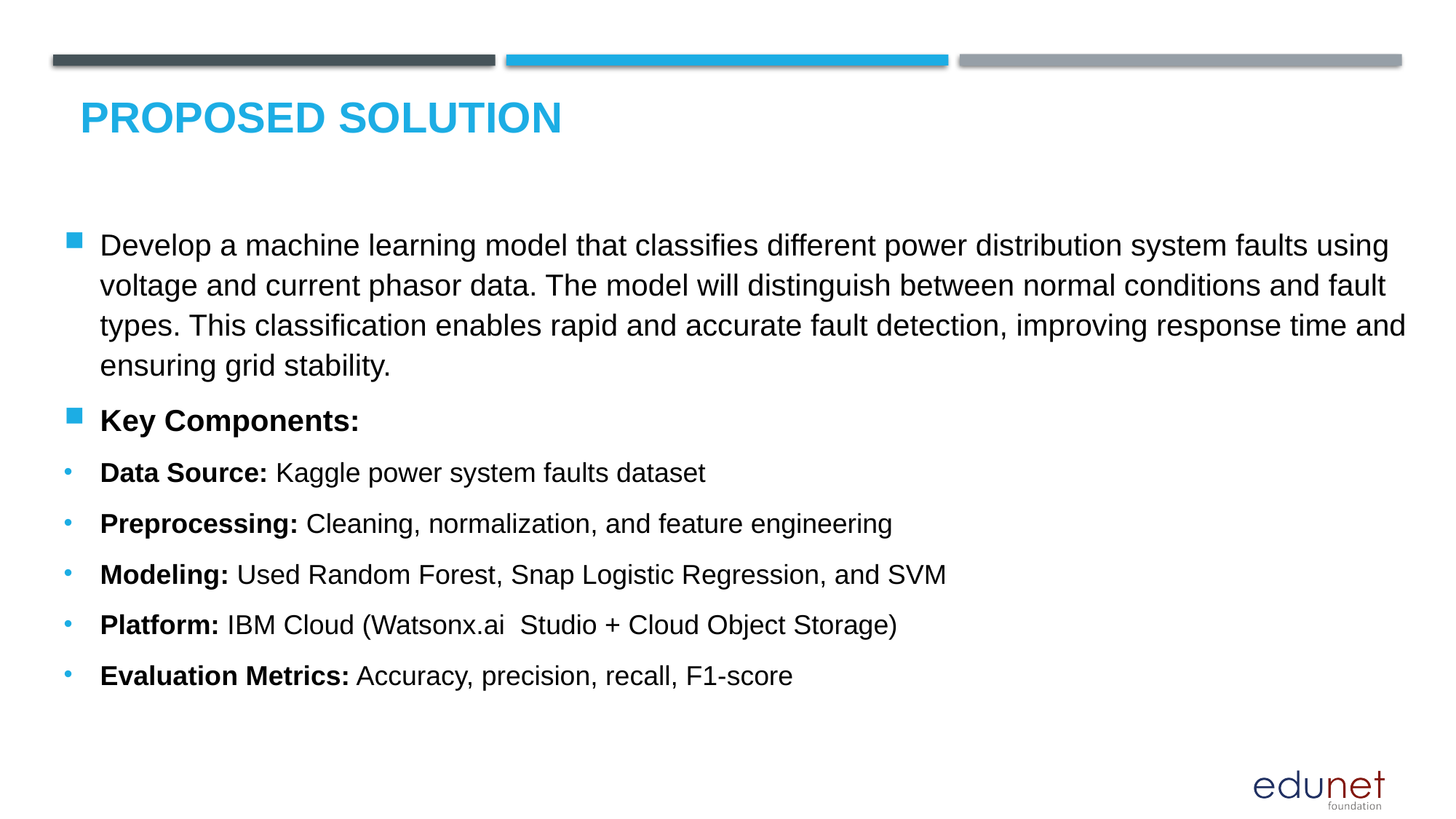

# Proposed Solution

Develop a machine learning model that classifies different power distribution system faults using voltage and current phasor data. The model will distinguish between normal conditions and fault types. This classification enables rapid and accurate fault detection, improving response time and ensuring grid stability.
Key Components:
Data Source: Kaggle power system faults dataset
Preprocessing: Cleaning, normalization, and feature engineering
Modeling: Used Random Forest, Snap Logistic Regression, and SVM
Platform: IBM Cloud (Watsonx.ai  Studio + Cloud Object Storage)
Evaluation Metrics: Accuracy, precision, recall, F1-score